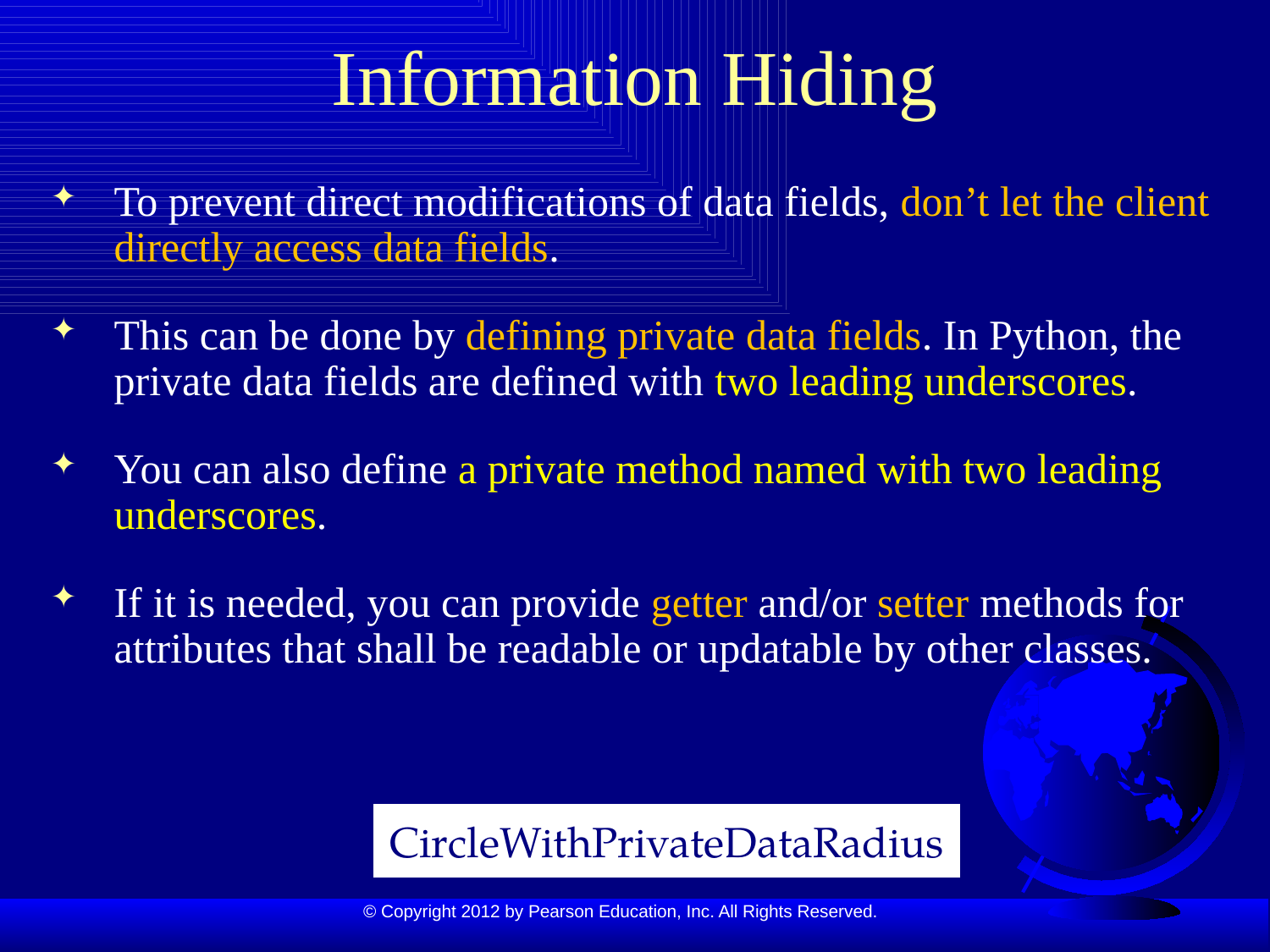

# Information Hiding
To prevent direct modifications of data fields, don’t let the client directly access data fields.
This can be done by defining private data fields. In Python, the private data fields are defined with two leading underscores.
You can also define a private method named with two leading underscores.
If it is needed, you can provide getter and/or setter methods for attributes that shall be readable or updatable by other classes.
CircleWithPrivateDataRadius
27